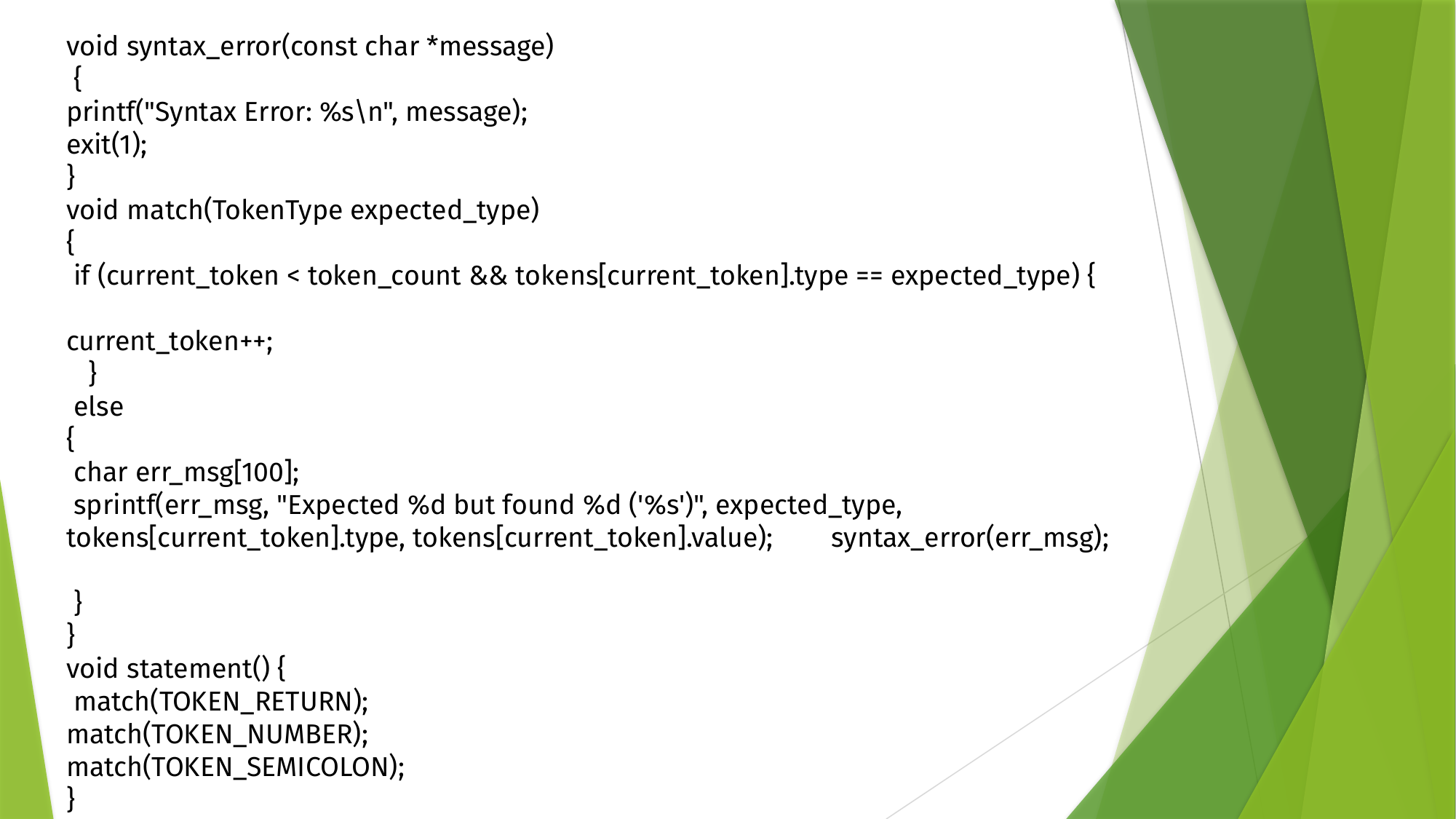

void syntax_error(const char *message)
 {
printf("Syntax Error: %s\n", message);
exit(1);
}
void match(TokenType expected_type)
{
 if (current_token < token_count && tokens[current_token].type == expected_type) {
current_token++;
   }
 else
{
 char err_msg[100];
 sprintf(err_msg, "Expected %d but found %d ('%s')", expected_type,
tokens[current_token].type, tokens[current_token].value);        syntax_error(err_msg);
 }
}
void statement() {
 match(TOKEN_RETURN);
match(TOKEN_NUMBER);
match(TOKEN_SEMICOLON);
}